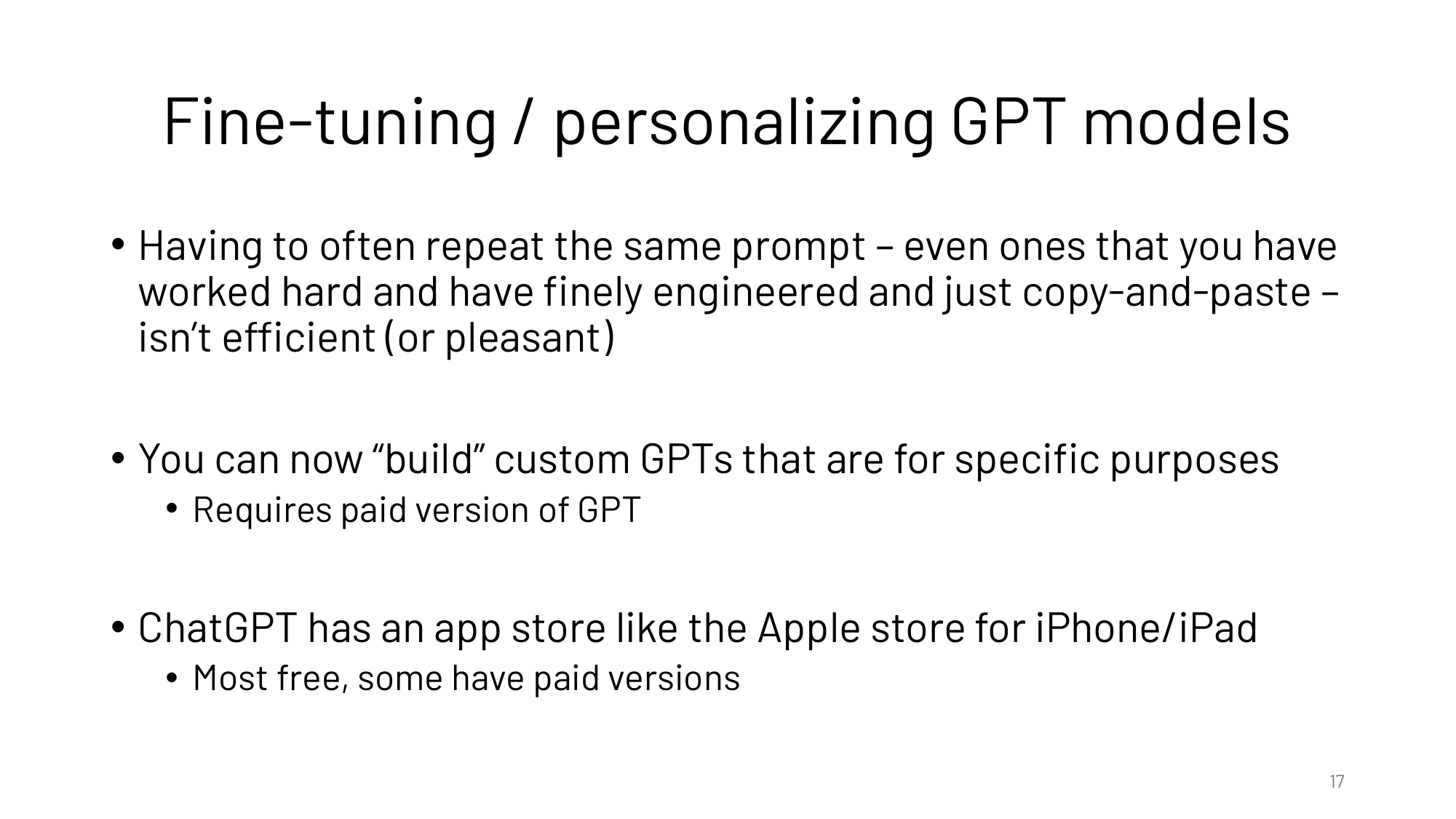

# Fine-tuning / personalizing GPT models
Having to often repeat the same prompt – even ones that you have worked hard and have finely engineered and just copy-and-paste – isn’t efficient (or pleasant)

You can now “build” custom GPTs that are for specific purposes
Requires paid version of GPT

ChatGPT has an app store like the Apple store for iPhone/iPad
Most free, some have paid versions
17